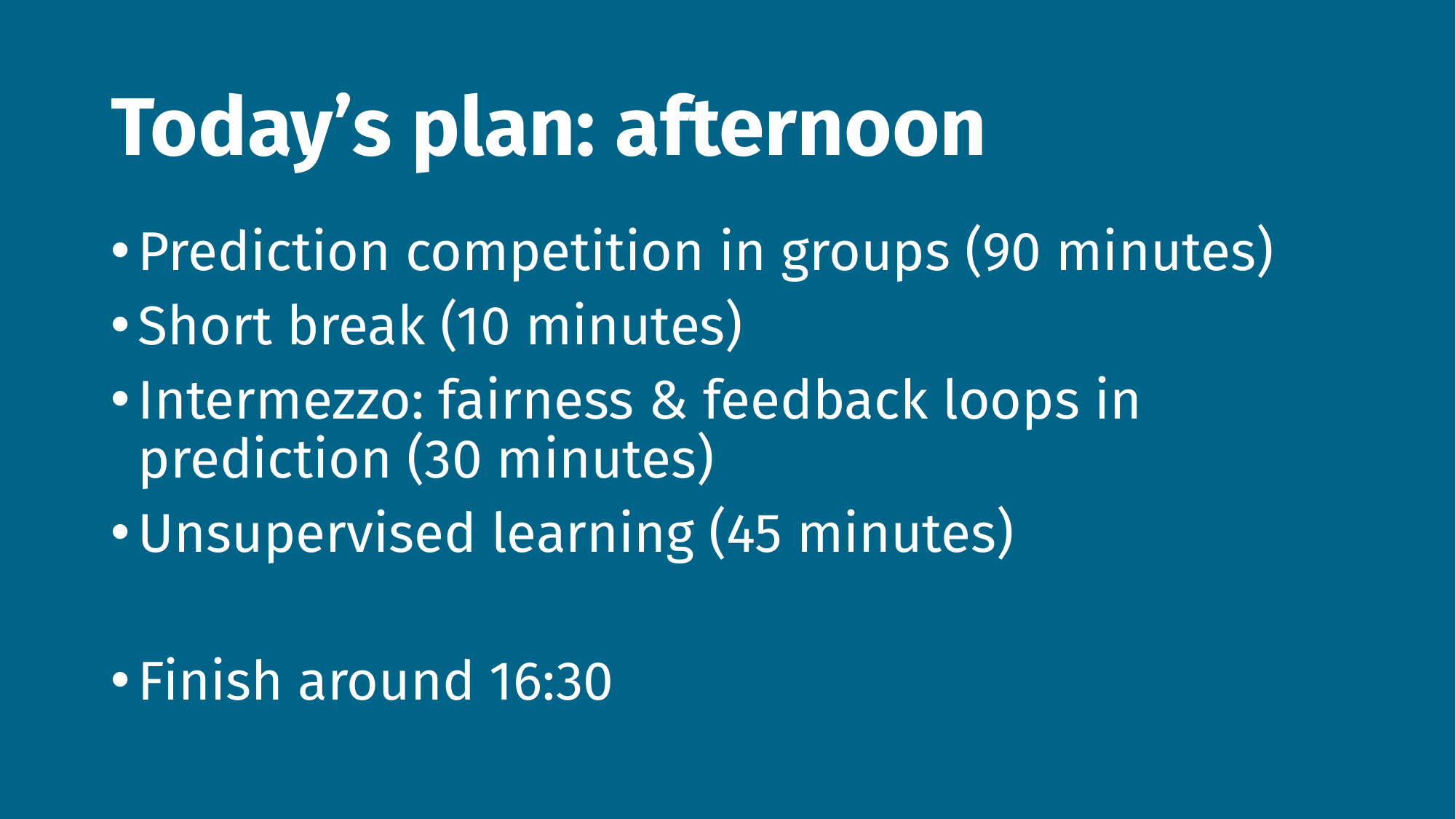

# Today’s plan: afternoon
Prediction competition in groups (90 minutes)
Short break (10 minutes)
Intermezzo: fairness & feedback loops in prediction (30 minutes)
Unsupervised learning (45 minutes)

Finish around 16:30